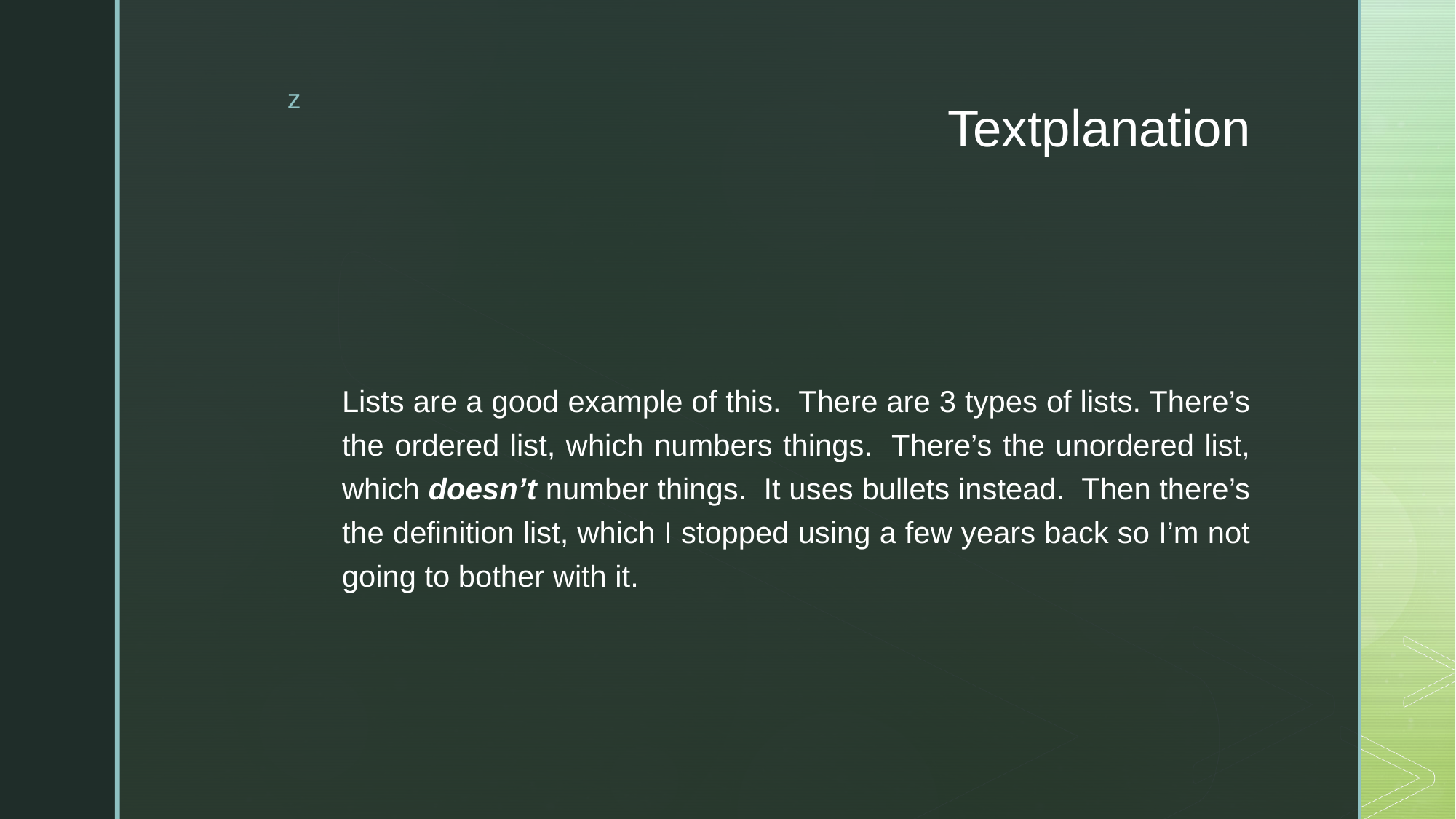

# Textplanation
Lists are a good example of this.  There are 3 types of lists. There’s the ordered list, which numbers things.  There’s the unordered list, which doesn’t number things.  It uses bullets instead.  Then there’s the definition list, which I stopped using a few years back so I’m not going to bother with it.